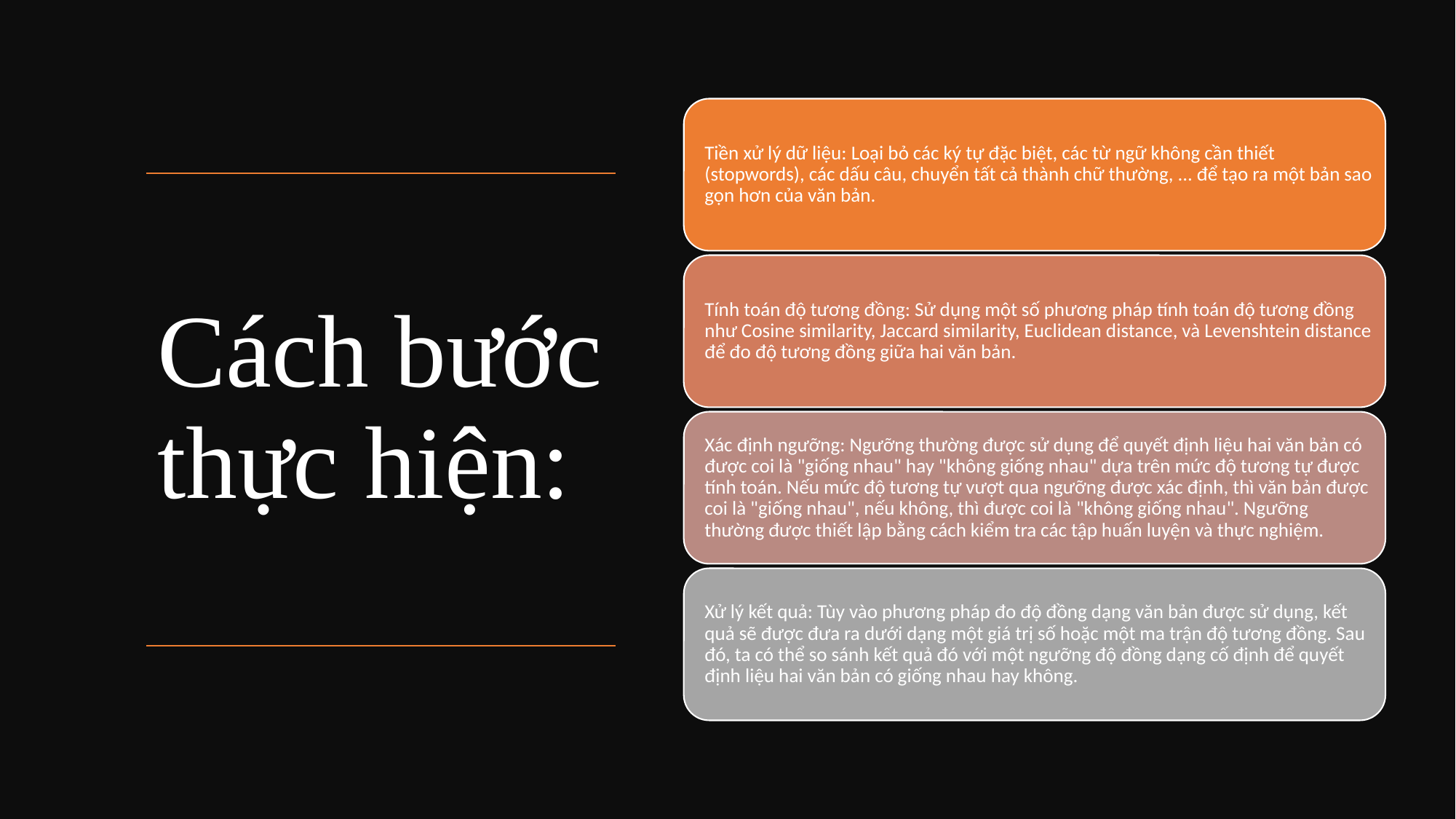

Tiền xử lý dữ liệu: Loại bỏ các ký tự đặc biệt, các từ ngữ không cần thiết (stopwords), các dấu câu, chuyển tất cả thành chữ thường, ... để tạo ra một bản sao gọn hơn của văn bản.
Tính toán độ tương đồng: Sử dụng một số phương pháp tính toán độ tương đồng như Cosine similarity, Jaccard similarity, Euclidean distance, và Levenshtein distance để đo độ tương đồng giữa hai văn bản.
Xác định ngưỡng: Ngưỡng thường được sử dụng để quyết định liệu hai văn bản có được coi là "giống nhau" hay "không giống nhau" dựa trên mức độ tương tự được tính toán. Nếu mức độ tương tự vượt qua ngưỡng được xác định, thì văn bản được coi là "giống nhau", nếu không, thì được coi là "không giống nhau". Ngưỡng thường được thiết lập bằng cách kiểm tra các tập huấn luyện và thực nghiệm.
Xử lý kết quả: Tùy vào phương pháp đo độ đồng dạng văn bản được sử dụng, kết quả sẽ được đưa ra dưới dạng một giá trị số hoặc một ma trận độ tương đồng. Sau đó, ta có thể so sánh kết quả đó với một ngưỡng độ đồng dạng cố định để quyết định liệu hai văn bản có giống nhau hay không.
# Cách bước thực hiện: